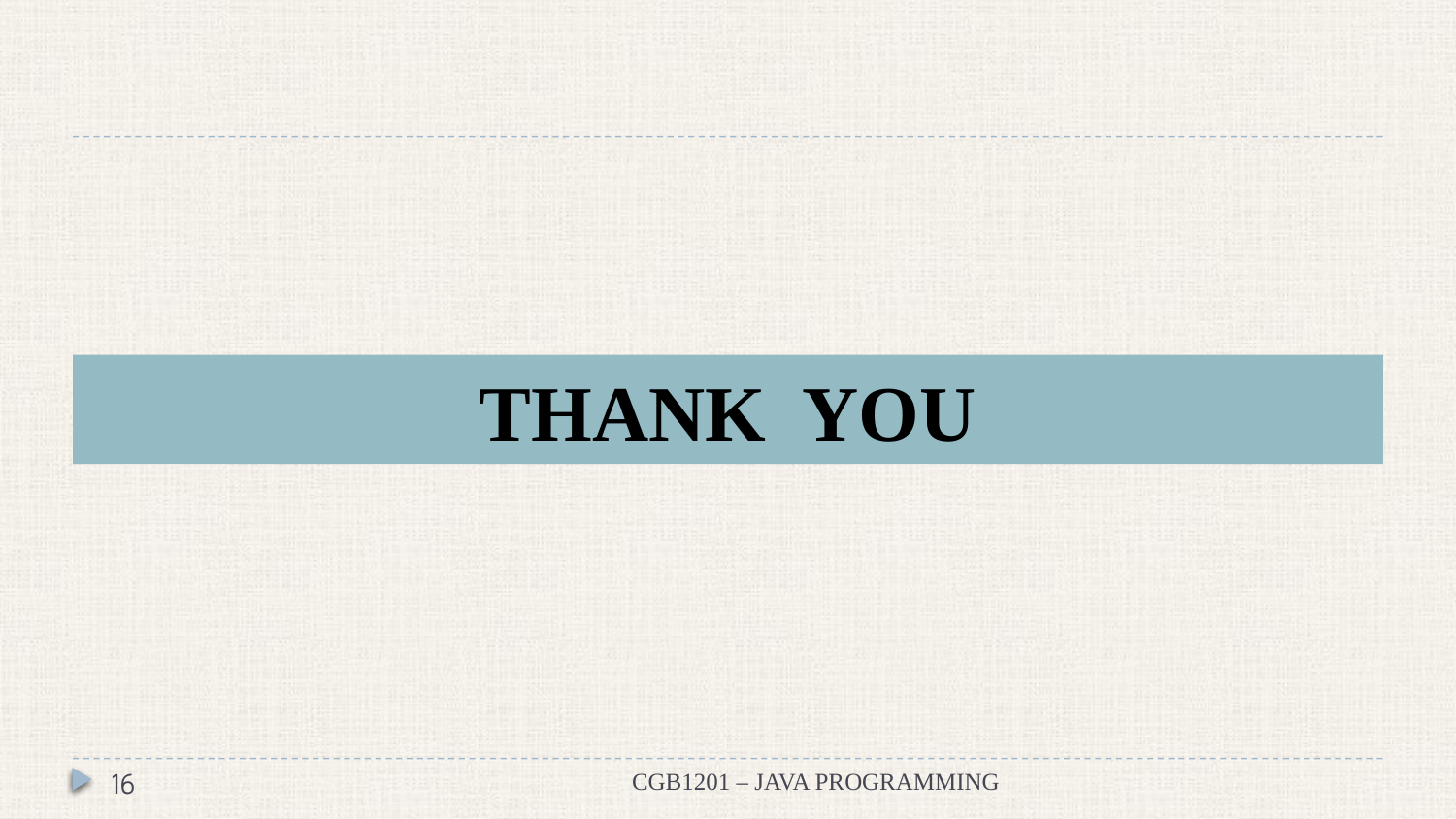

# THANK  YOU
16
CGB1201 – JAVA PROGRAMMING